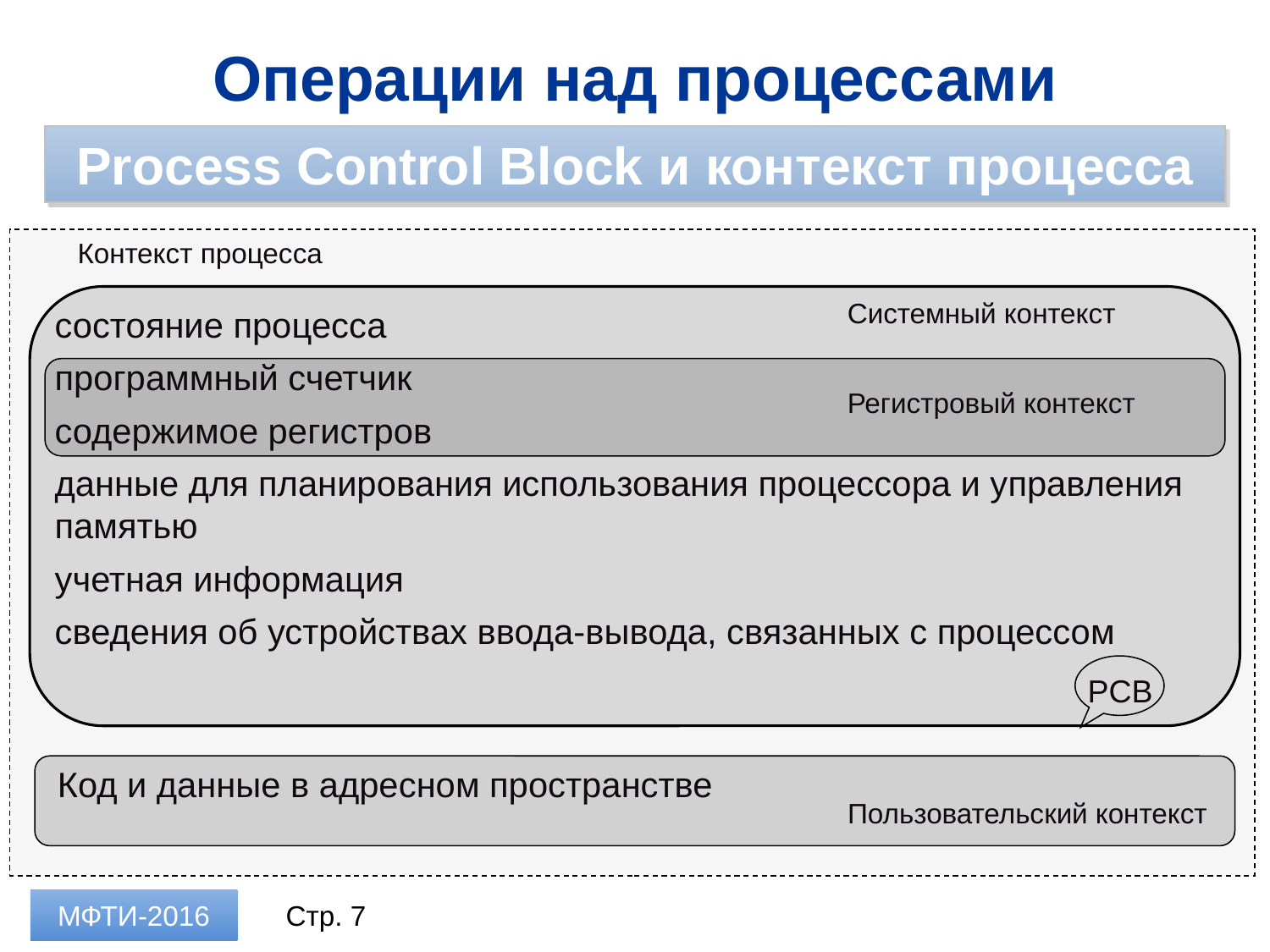

Операции над процессами
Process Control Block и контекст процесса

Контекст процесса

Системный контекст
состояние процесса
программный счетчик
содержимое регистров
данные для планирования использования процессора и управления памятью
учетная информация
сведения об устройствах ввода-вывода, связанных с процессом

Регистровый контекст

PCB

Код и данные в адресном пространстве
Пользовательский контекст
МФТИ-2016
Стр. 7